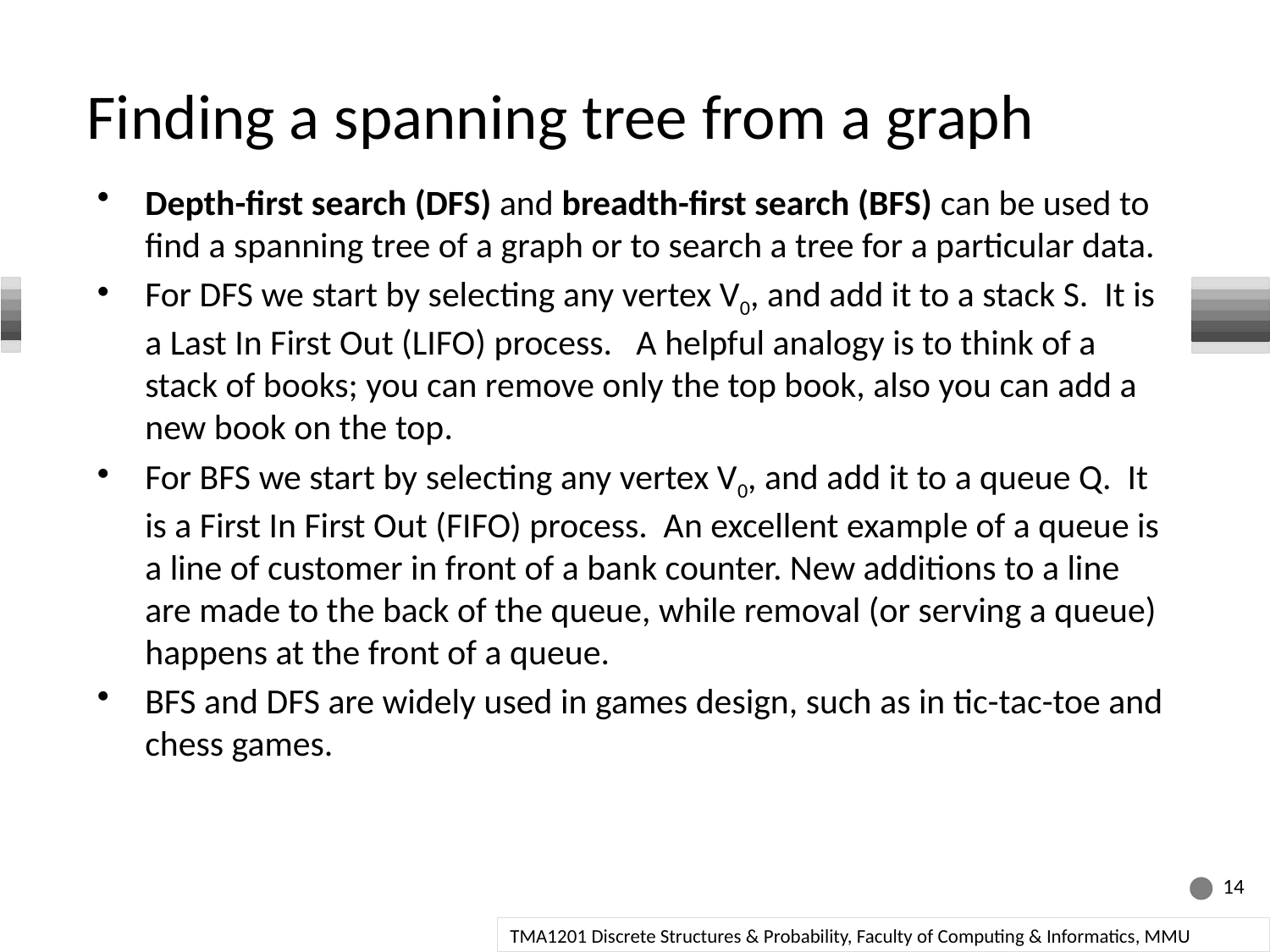

# Finding a spanning tree from a graph
Depth-first search (DFS) and breadth-first search (BFS) can be used to find a spanning tree of a graph or to search a tree for a particular data.
For DFS we start by selecting any vertex V0, and add it to a stack S.  It is a Last In First Out (LIFO) process.   A helpful analogy is to think of a stack of books; you can remove only the top book, also you can add a new book on the top.
For BFS we start by selecting any vertex V0, and add it to a queue Q.  It is a First In First Out (FIFO) process.  An excellent example of a queue is a line of customer in front of a bank counter. New additions to a line are made to the back of the queue, while removal (or serving a queue) happens at the front of a queue.
BFS and DFS are widely used in games design, such as in tic-tac-toe and chess games.

14
TMA1201 Discrete Structures & Probability, Faculty of Computing & Informatics, MMU